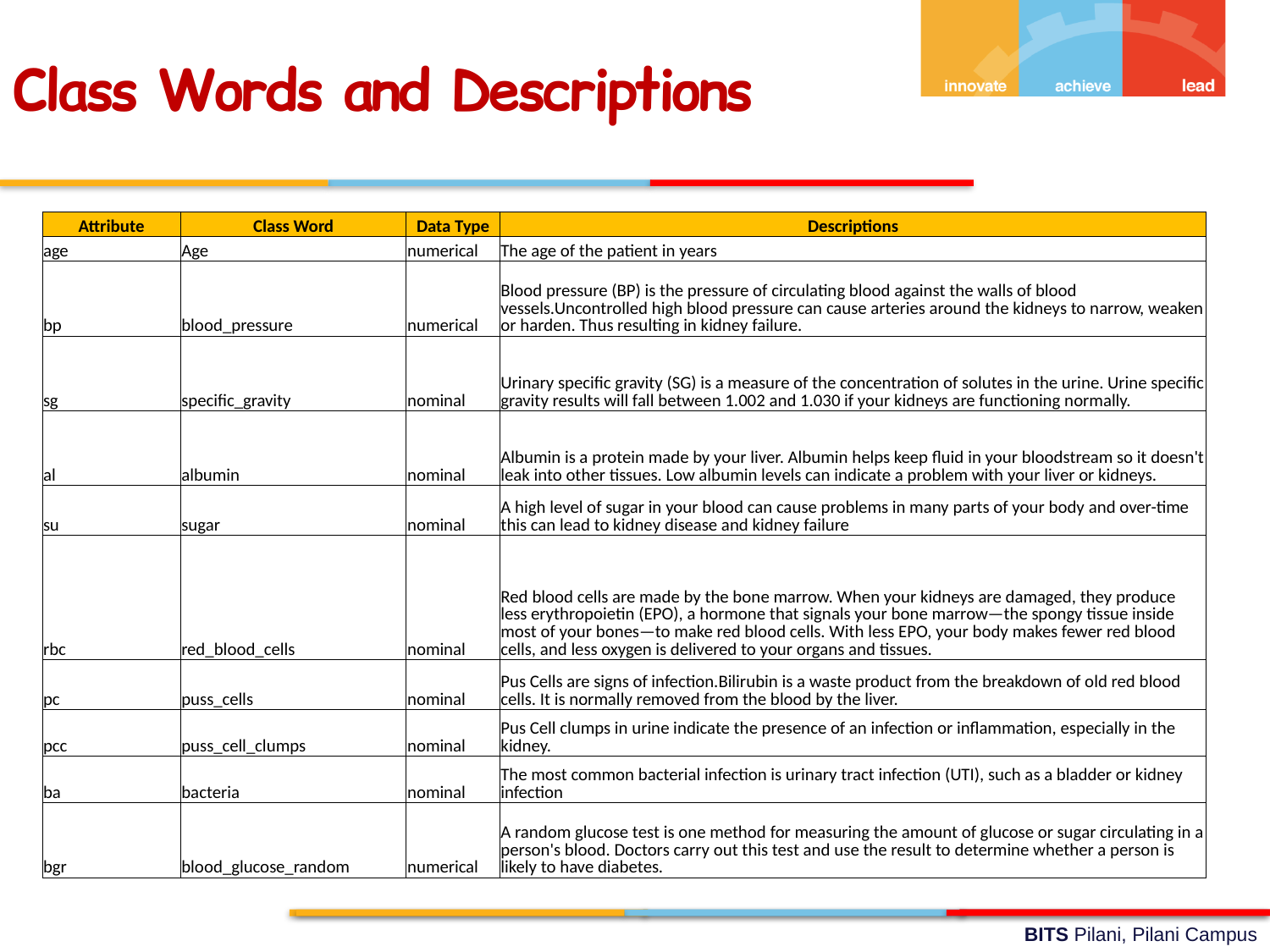

Class Words and Descriptions

| Attribute | Class Word | Data Type | Descriptions |
| --- | --- | --- | --- |
| age | Age | numerical | The age of the patient in years |
| bp | blood\_pressure | numerical | Blood pressure (BP) is the pressure of circulating blood against the walls of blood vessels.Uncontrolled high blood pressure can cause arteries around the kidneys to narrow, weaken or harden. Thus resulting in kidney failure. |
| sg | specific\_gravity | nominal | Urinary specific gravity (SG) is a measure of the concentration of solutes in the urine. Urine specific gravity results will fall between 1.002 and 1.030 if your kidneys are functioning normally. |
| al | albumin | nominal | Albumin is a protein made by your liver. Albumin helps keep fluid in your bloodstream so it doesn't leak into other tissues. Low albumin levels can indicate a problem with your liver or kidneys. |
| su | sugar | nominal | A high level of sugar in your blood can cause problems in many parts of your body and over-time this can lead to kidney disease and kidney failure |
| rbc | red\_blood\_cells | nominal | Red blood cells are made by the bone marrow. When your kidneys are damaged, they produce less erythropoietin (EPO), a hormone that signals your bone marrow—the spongy tissue inside most of your bones—to make red blood cells. With less EPO, your body makes fewer red blood cells, and less oxygen is delivered to your organs and tissues. |
| pc | puss\_cells | nominal | Pus Cells are signs of infection.Bilirubin is a waste product from the breakdown of old red blood cells. It is normally removed from the blood by the liver. |
| pcc | puss\_cell\_clumps | nominal | Pus Cell clumps in urine indicate the presence of an infection or inflammation, especially in the kidney. |
| ba | bacteria | nominal | The most common bacterial infection is urinary tract infection (UTI), such as a bladder or kidney infection |
| bgr | blood\_glucose\_random | numerical | A random glucose test is one method for measuring the amount of glucose or sugar circulating in a person's blood. Doctors carry out this test and use the result to determine whether a person is likely to have diabetes. |